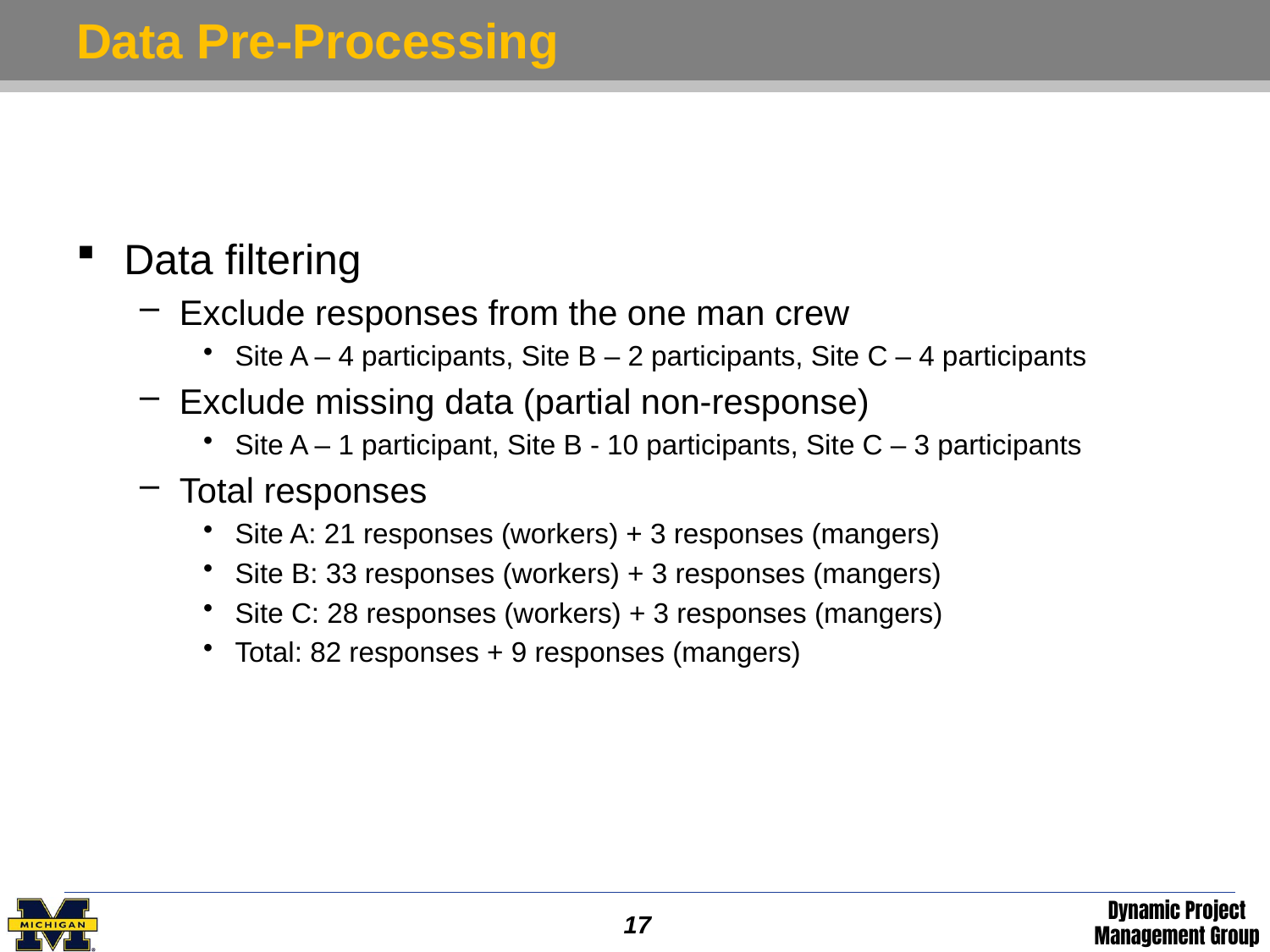

# Data Pre-Processing
Data filtering
Exclude responses from the one man crew
Site A – 4 participants, Site B – 2 participants, Site C – 4 participants
Exclude missing data (partial non-response)
Site A – 1 participant, Site B - 10 participants, Site C – 3 participants
Total responses
Site A: 21 responses (workers) + 3 responses (mangers)
Site B: 33 responses (workers) + 3 responses (mangers)
Site C: 28 responses (workers) + 3 responses (mangers)
Total: 82 responses + 9 responses (mangers)

17